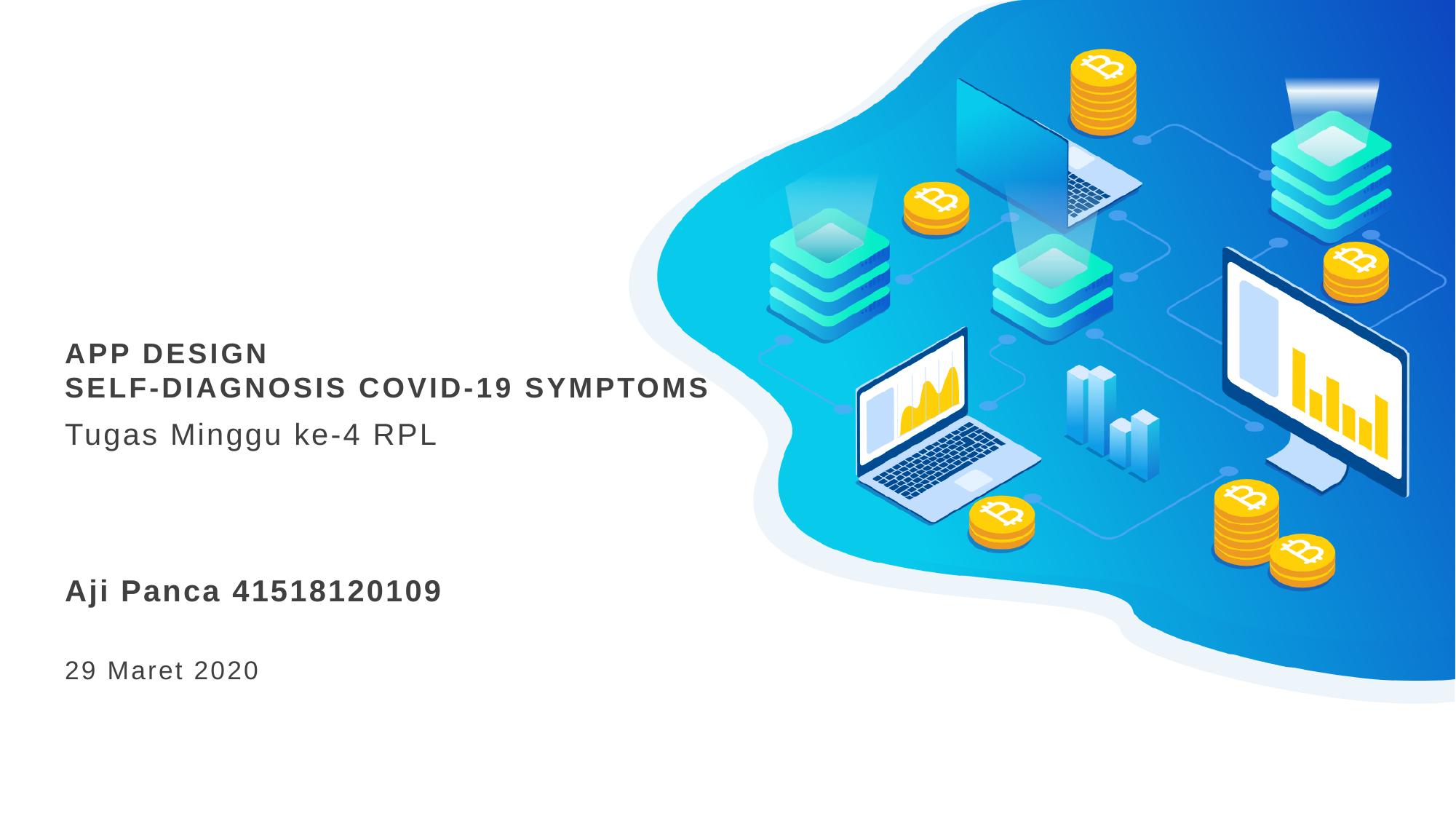

# APP DESIGN SELF-DIAGNOSIS COVID-19 SYMPTOMS
Tugas Minggu ke-4 RPL
Aji Panca 41518120109
29 Maret 2020